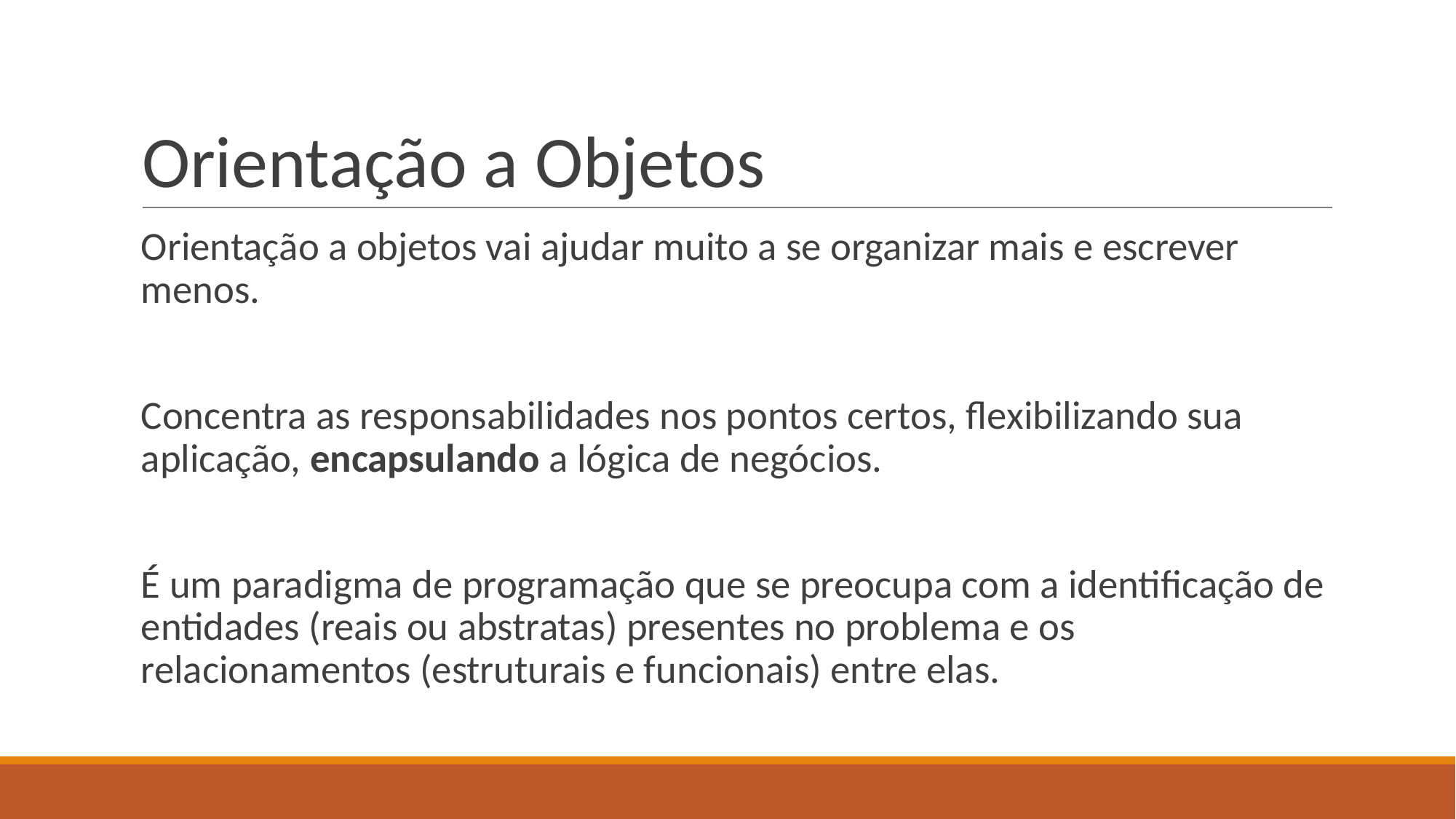

# Orientação a Objetos
Orientação a objetos vai ajudar muito a se organizar mais e escrever menos.

Concentra as responsabilidades nos pontos certos, flexibilizando sua aplicação, encapsulando a lógica de negócios.

É um paradigma de programação que se preocupa com a identificação de entidades (reais ou abstratas) presentes no problema e os relacionamentos (estruturais e funcionais) entre elas.